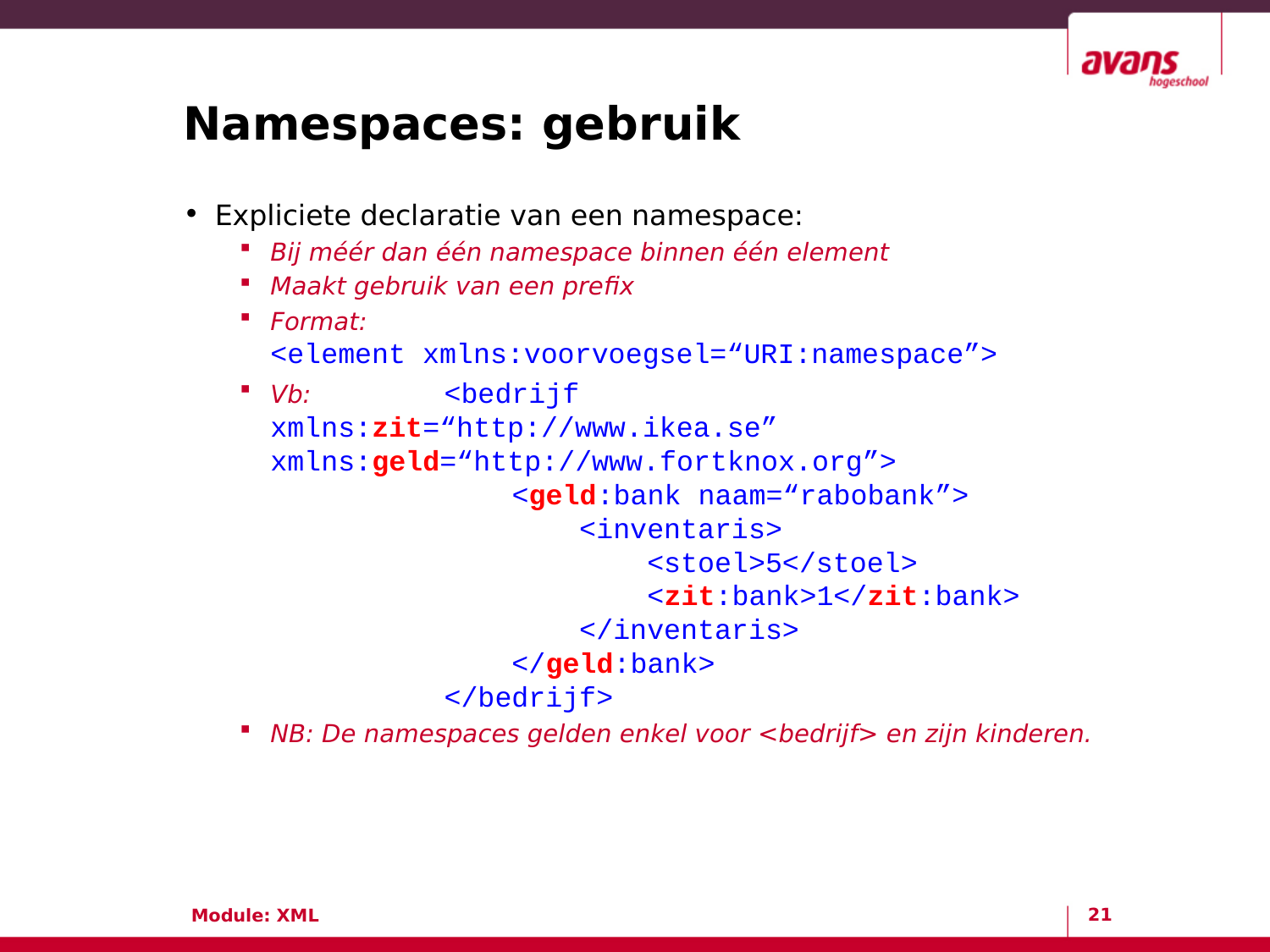

# Namespaces: gebruik
Expliciete declaratie van een namespace:
Bij méér dan één namespace binnen één element
Maakt gebruik van een prefix
Format:
<element xmlns:voorvoegsel=“URI:namespace”>
Vb:	<bedrijf xmlns:zit=“http://www.ikea.se” 	xmlns:geld=“http://www.fortknox.org”>
	    <geld:bank naam=“rabobank”>
	        <inventaris>
	            <stoel>5</stoel>
	            <zit:bank>1</zit:bank>
	        </inventaris>
	    </geld:bank>
	</bedrijf>
NB: De namespaces gelden enkel voor <bedrijf> en zijn kinderen.
21